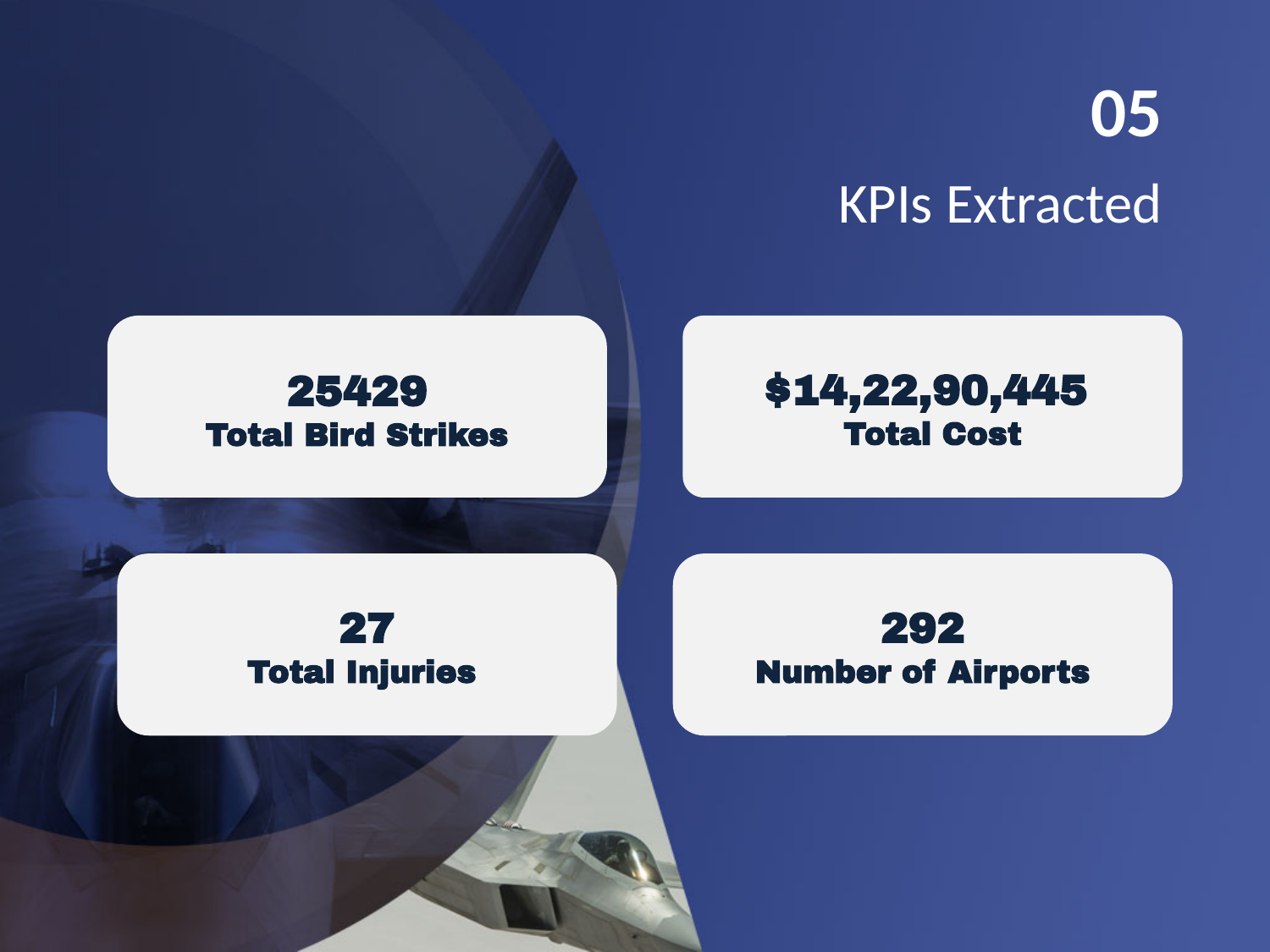

05
KPIs Extracted

$14,22,90,445
Total Cost
25429
Total Bird Strikes
27
Total Injuries
292
Number of Airports